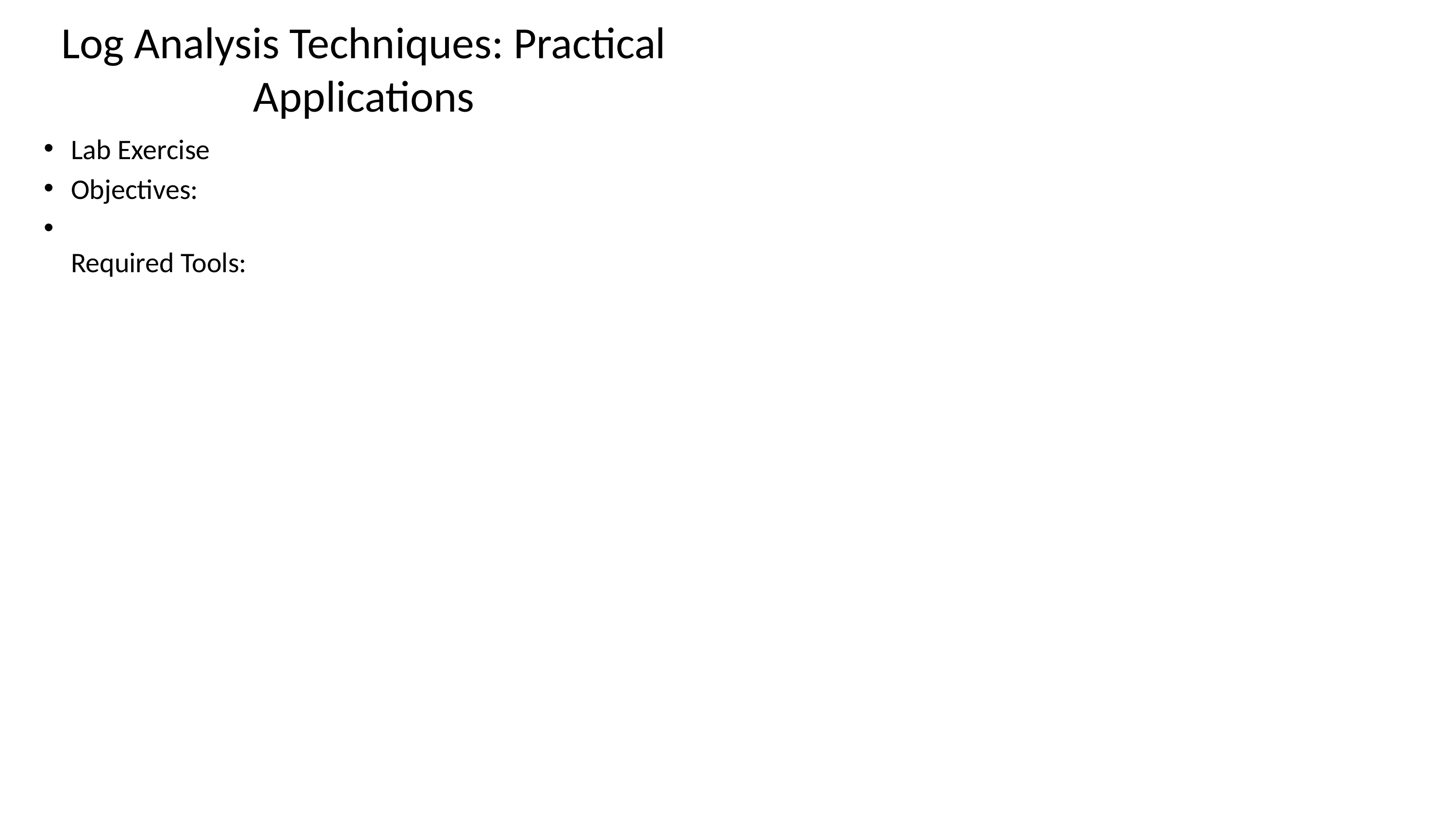

# Log Analysis Techniques: Practical Applications
Lab Exercise
Objectives:
Required Tools: